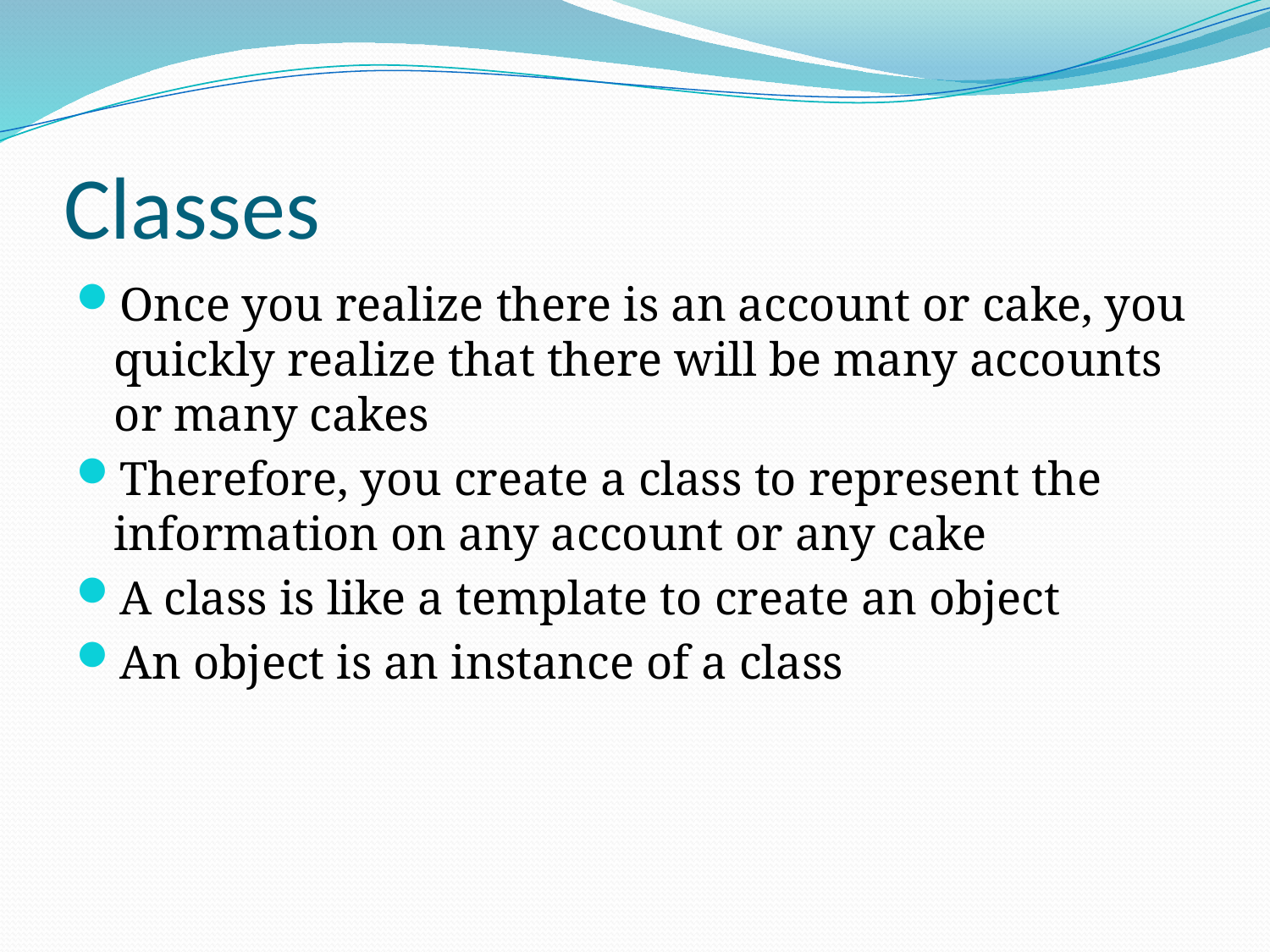

# Classes
Once you realize there is an account or cake, you quickly realize that there will be many accounts or many cakes
Therefore, you create a class to represent the information on any account or any cake
A class is like a template to create an object
An object is an instance of a class